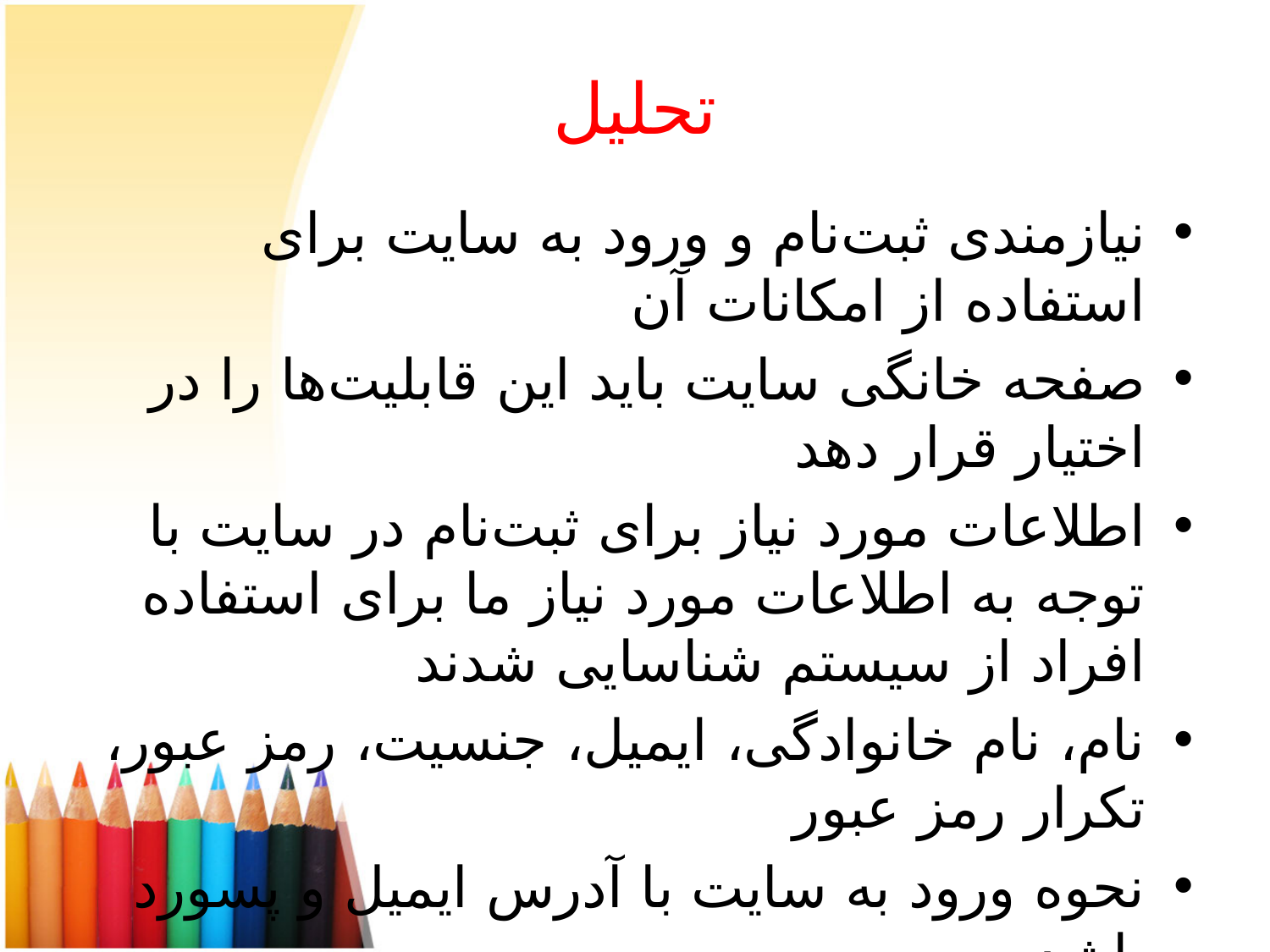

# تحلیل
نیازمندی ثبت‌نام و ورود به سایت برای استفاده از امکانات آن
صفحه خانگی سایت باید این قابلیت‌ها را در اختیار قرار دهد
اطلاعات مورد نیاز برای ثبت‌نام در سایت با توجه به اطلاعات مورد نیاز ما برای استفاده افراد از سیستم شناسایی شدند
نام، نام خانوادگی، ایمیل، جنسیت، رمز عبور، تکرار رمز عبور
نحوه ورود به سایت با آدرس ایمیل و پسورد باشد
جستجوی افراد بر اساس نام و نام خانوادگی صورت بگیرد
ویرایش اطلاعات شخصی مورد نیاز است
عکسی پیشفرض برای افراد انتخاب می‌شود